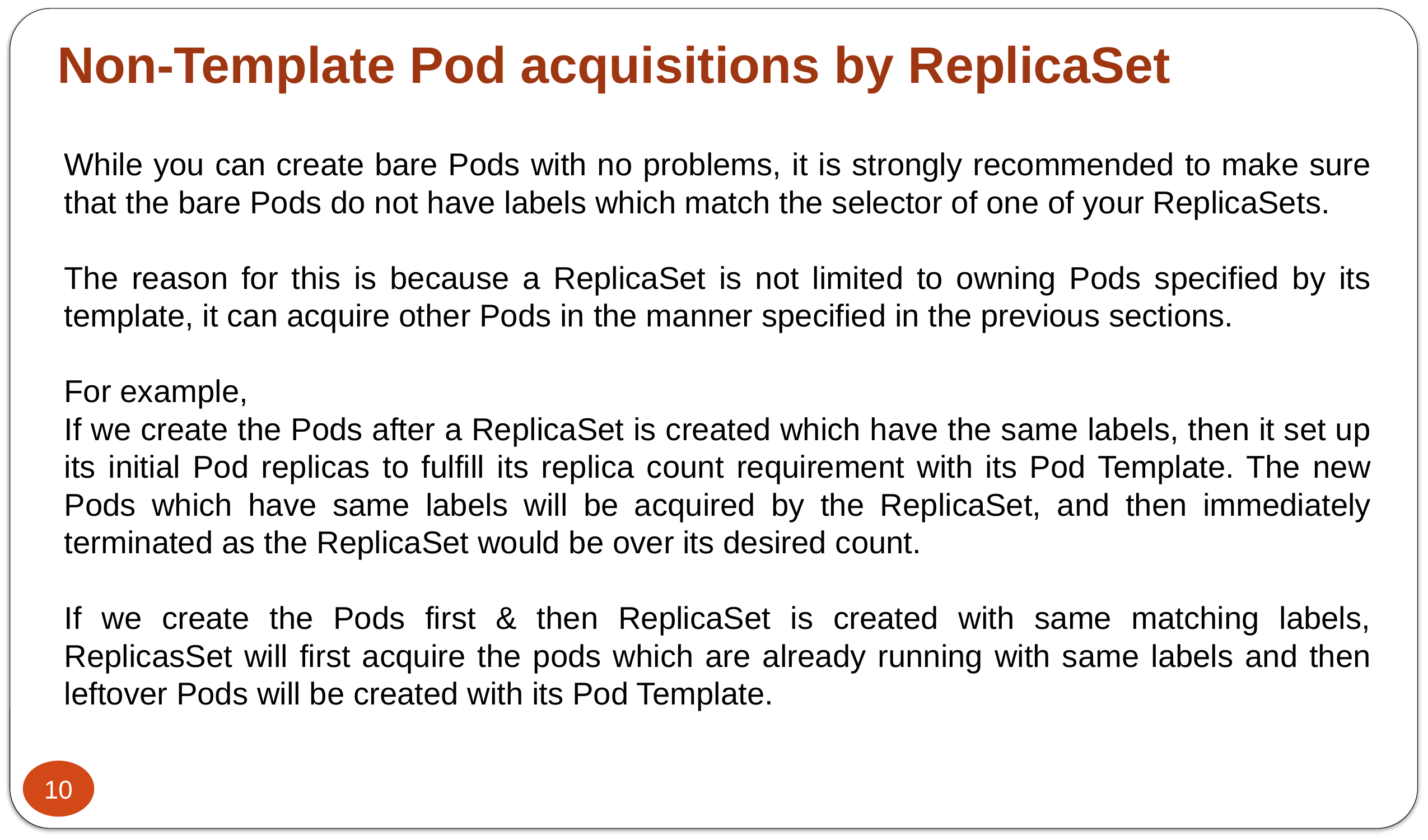

Non-Template Pod acquisitions by ReplicaSet
While you can create bare Pods with no problems, it is strongly recommended to make sure that the bare Pods do not have labels which match the selector of one of your ReplicaSets.

The reason for this is because a ReplicaSet is not limited to owning Pods specified by its template, it can acquire other Pods in the manner specified in the previous sections.

For example,
If we create the Pods after a ReplicaSet is created which have the same labels, then it set up its initial Pod replicas to fulfill its replica count requirement with its Pod Template. The new Pods which have same labels will be acquired by the ReplicaSet, and then immediately terminated as the ReplicaSet would be over its desired count.

If we create the Pods first & then ReplicaSet is created with same matching labels, ReplicasSet will first acquire the pods which are already running with same labels and then leftover Pods will be created with its Pod Template.

10